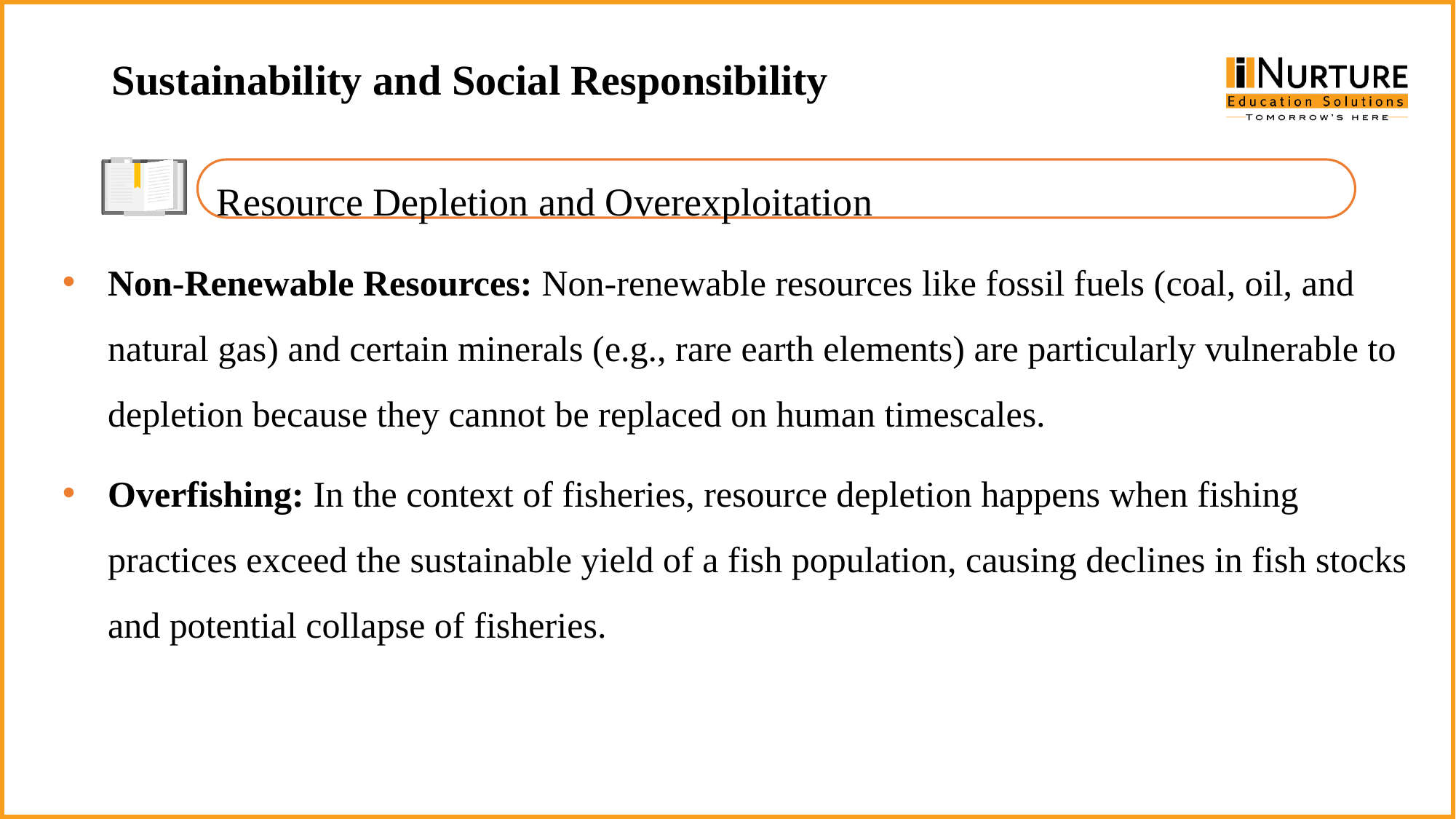

Sustainability and Social Responsibility
Resource Depletion and Overexploitation

Non-Renewable Resources: Non-renewable resources like fossil fuels (coal, oil, and natural gas) and certain minerals (e.g., rare earth elements) are particularly vulnerable to depletion because they cannot be replaced on human timescales.
Overfishing: In the context of fisheries, resource depletion happens when fishing practices exceed the sustainable yield of a fish population, causing declines in fish stocks and potential collapse of fisheries.